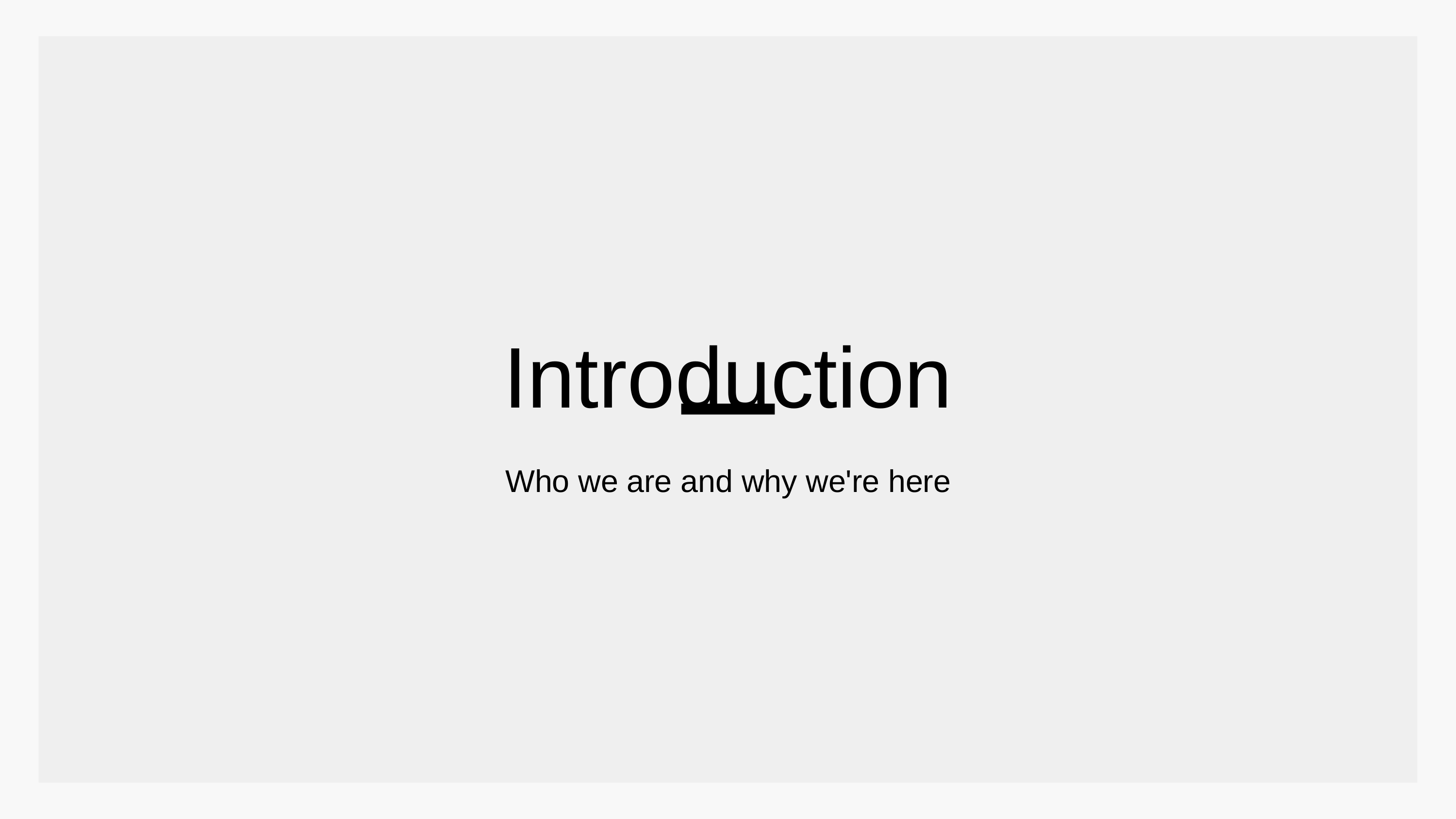

Introduction

Who we are and why we're here